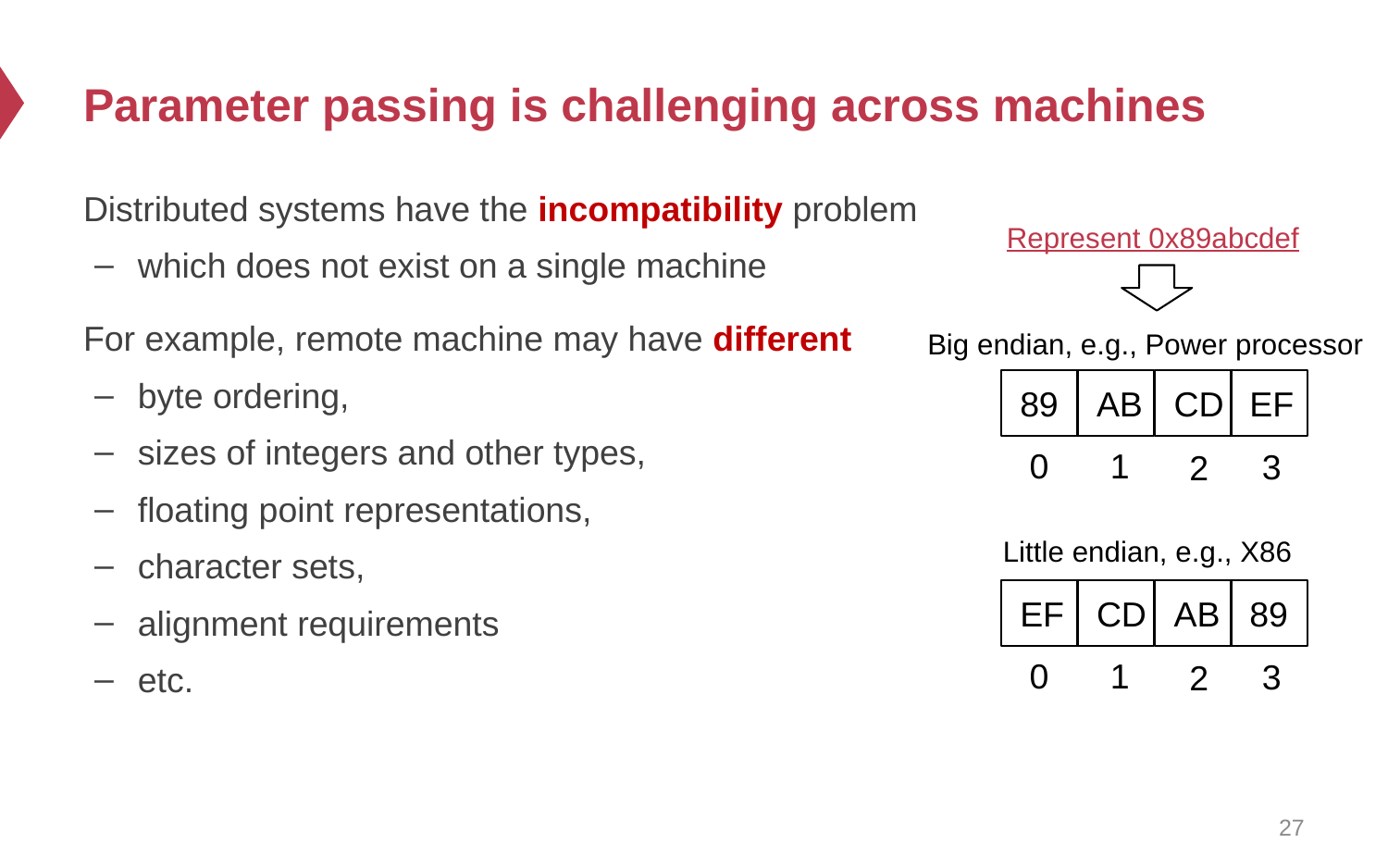

# Parameter passing is challenging across machines
Distributed systems have the incompatibility problem
which does not exist on a single machine
For example, remote machine may have different
byte ordering,
sizes of integers and other types,
floating point representations,
character sets,
alignment requirements
etc.

Represent 0x89abcdef

Big endian, e.g., Power processor

89

AB

CD

EF
0
1
3
2
Little endian, e.g., X86

EF

CD

AB

89
0
1
3
2
27